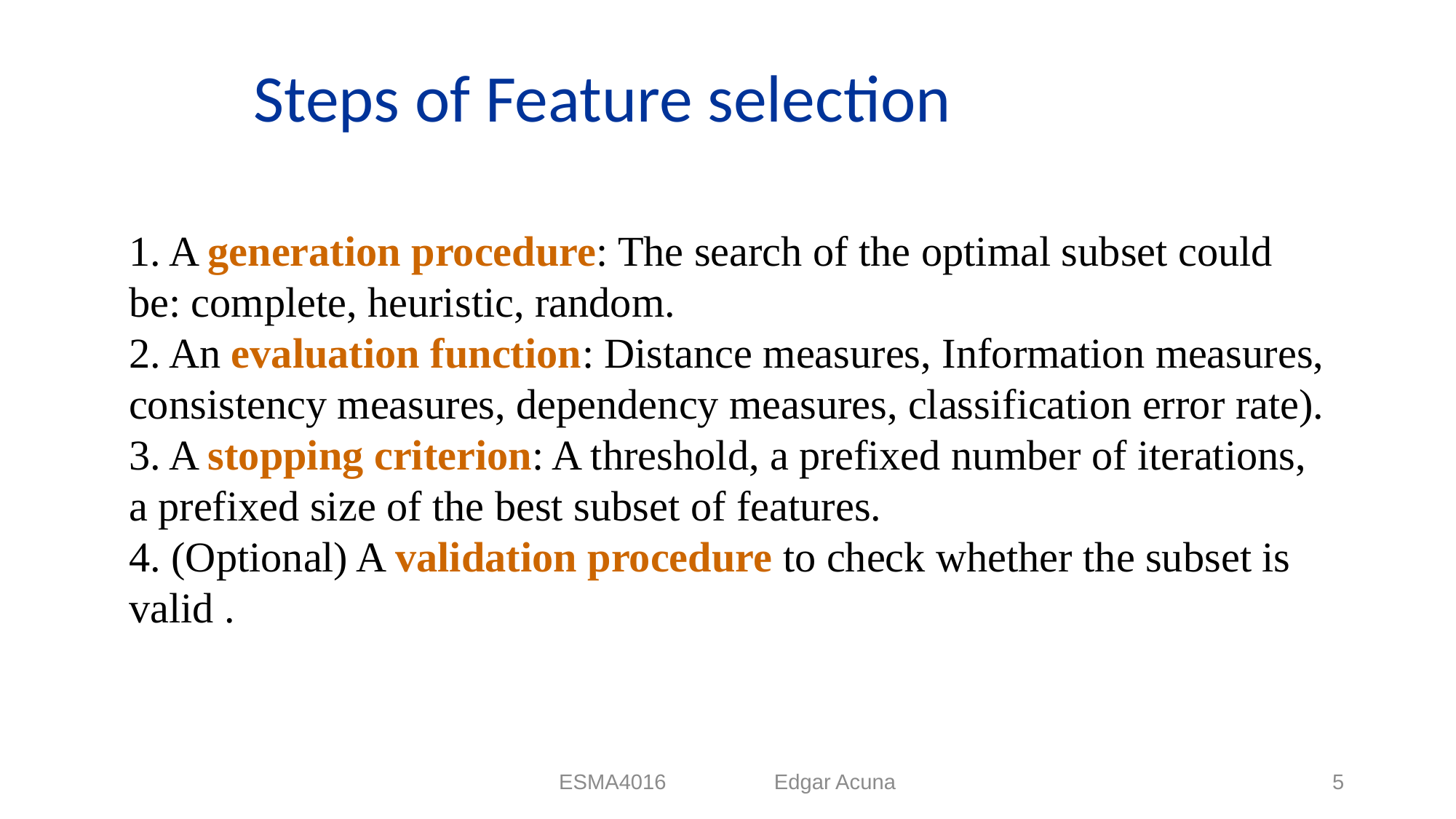

# Steps of Feature selection
1. A generation procedure: The search of the optimal subset could be: complete, heuristic, random.
2. An evaluation function: Distance measures, Information measures, consistency measures, dependency measures, classification error rate).
3. A stopping criterion: A threshold, a prefixed number of iterations, a prefixed size of the best subset of features.
4. (Optional) A validation procedure to check whether the subset is valid .
ESMA4016                  Edgar Acuna
5